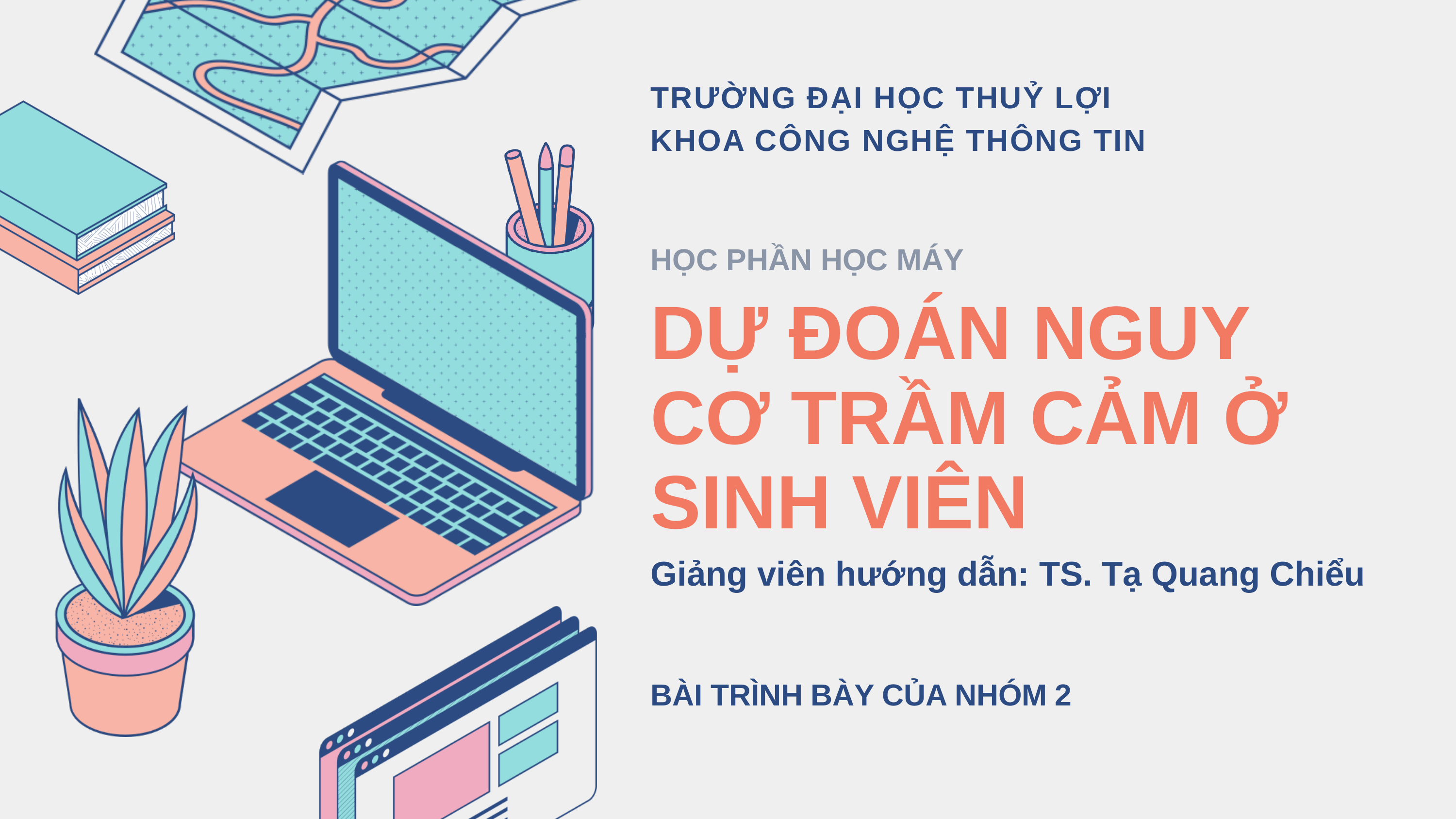

TRƯỜNG ĐẠI HỌC THUỶ LỢI
KHOA CÔNG NGHỆ THÔNG TIN

HỌC PHẦN HỌC MÁY
DỰ ĐOÁN NGUY CƠ TRẦM CẢM Ở SINH VIÊN

Giảng viên hướng dẫn: TS. Tạ Quang Chiểu

BÀI TRÌNH BÀY CỦA NHÓM 2